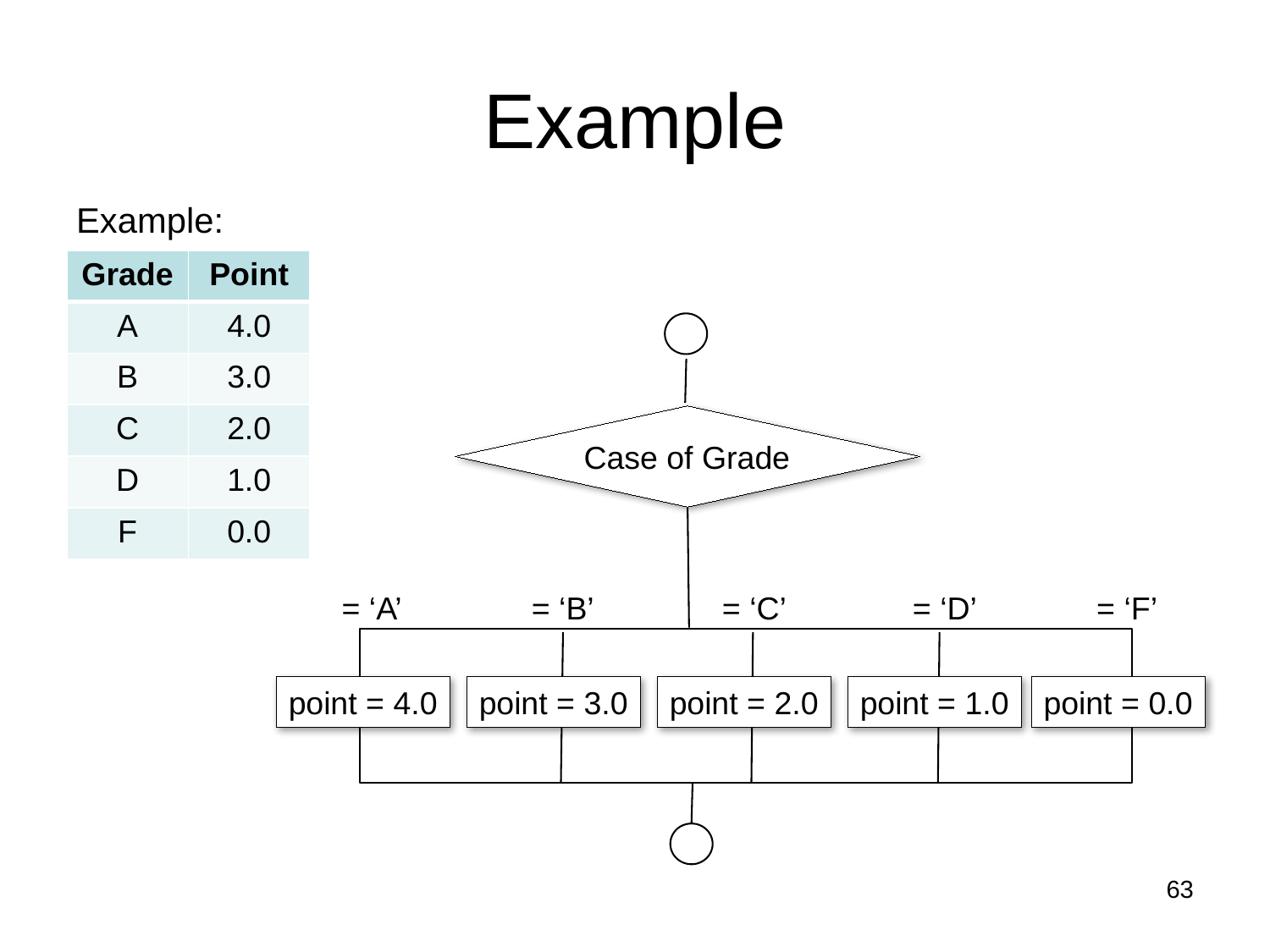

# Example
Example:

| Grade | Point |
| --- | --- |
| A | 4.0 |
| B | 3.0 |
| C | 2.0 |
| D | 1.0 |
| F | 0.0 |

Case of Grade
= ‘A’
point = 4.0
= ‘B’
point = 3.0
= ‘C’
point = 2.0
= ‘D’
point = 1.0
= ‘F’
point = 0.0

63